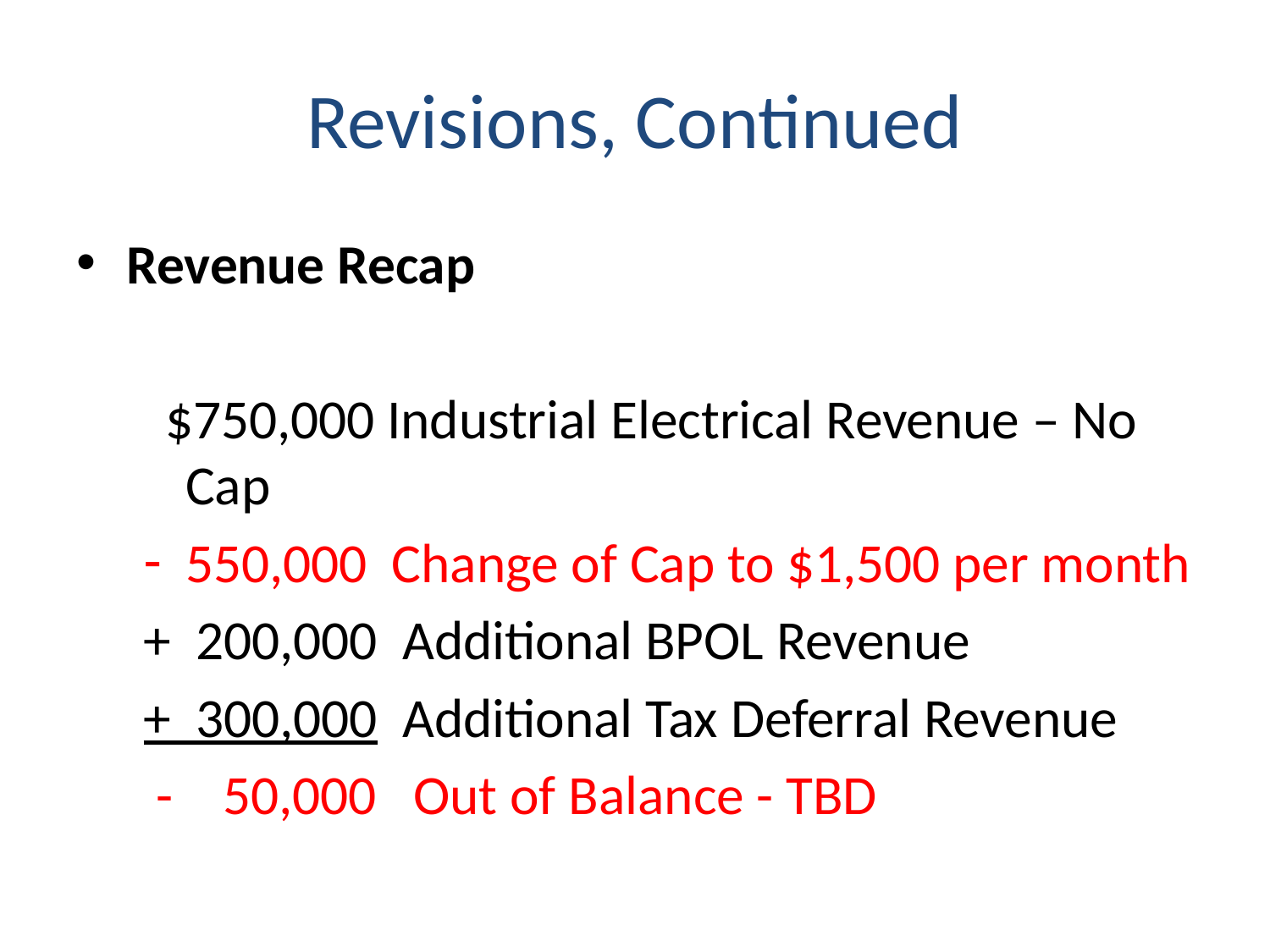

# Revisions, Continued
Revenue Recap

  $750,000 Industrial Electrical Revenue – No Cap
550,000  Change of Cap to $1,500 per month
+  200,000  Additional BPOL Revenue
+  300,000  Additional Tax Deferral Revenue
 -    50,000   Out of Balance - TBD